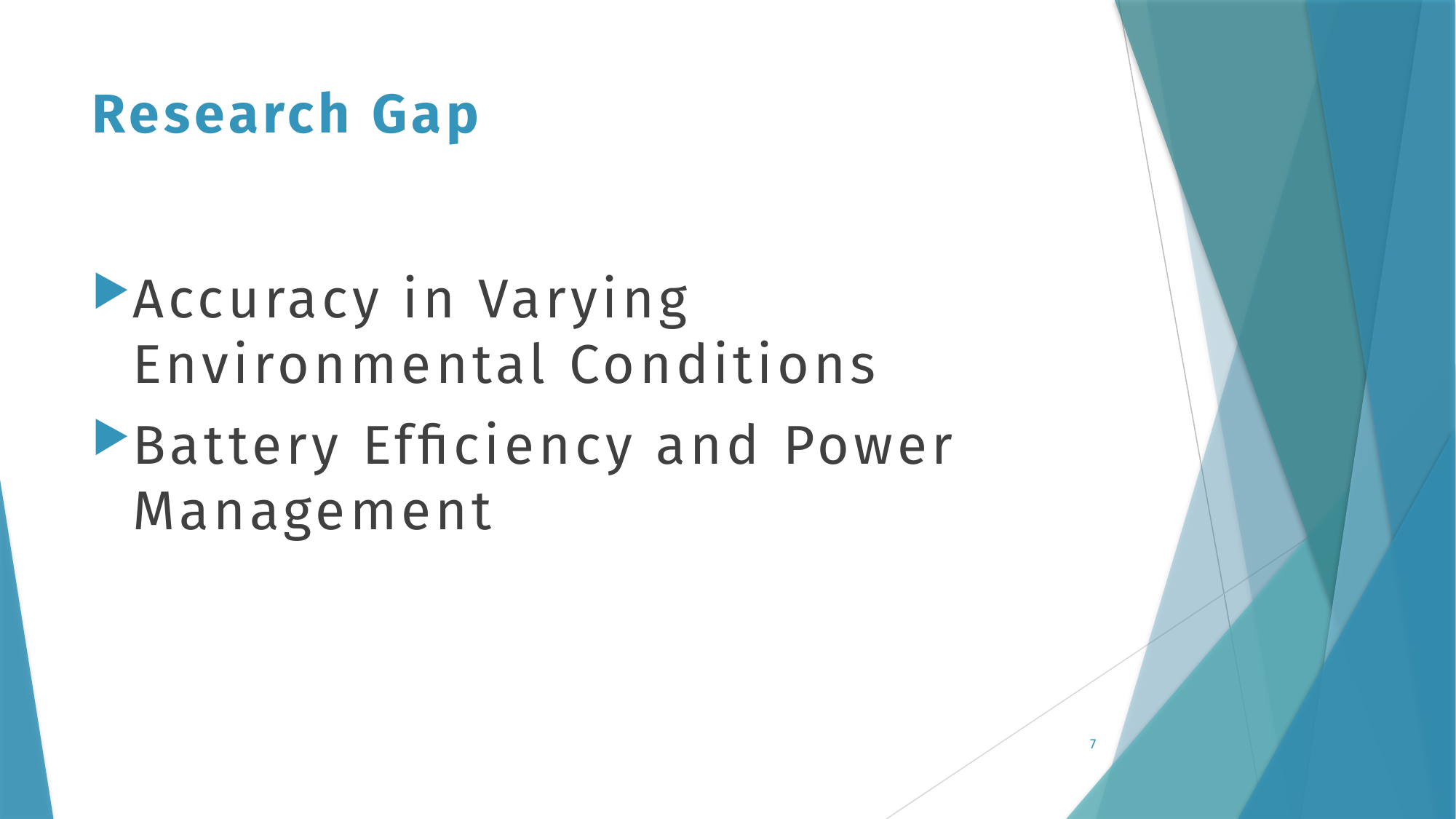

# Research Gap
Accuracy in Varying Environmental Conditions
Battery Efficiency and Power Management
7